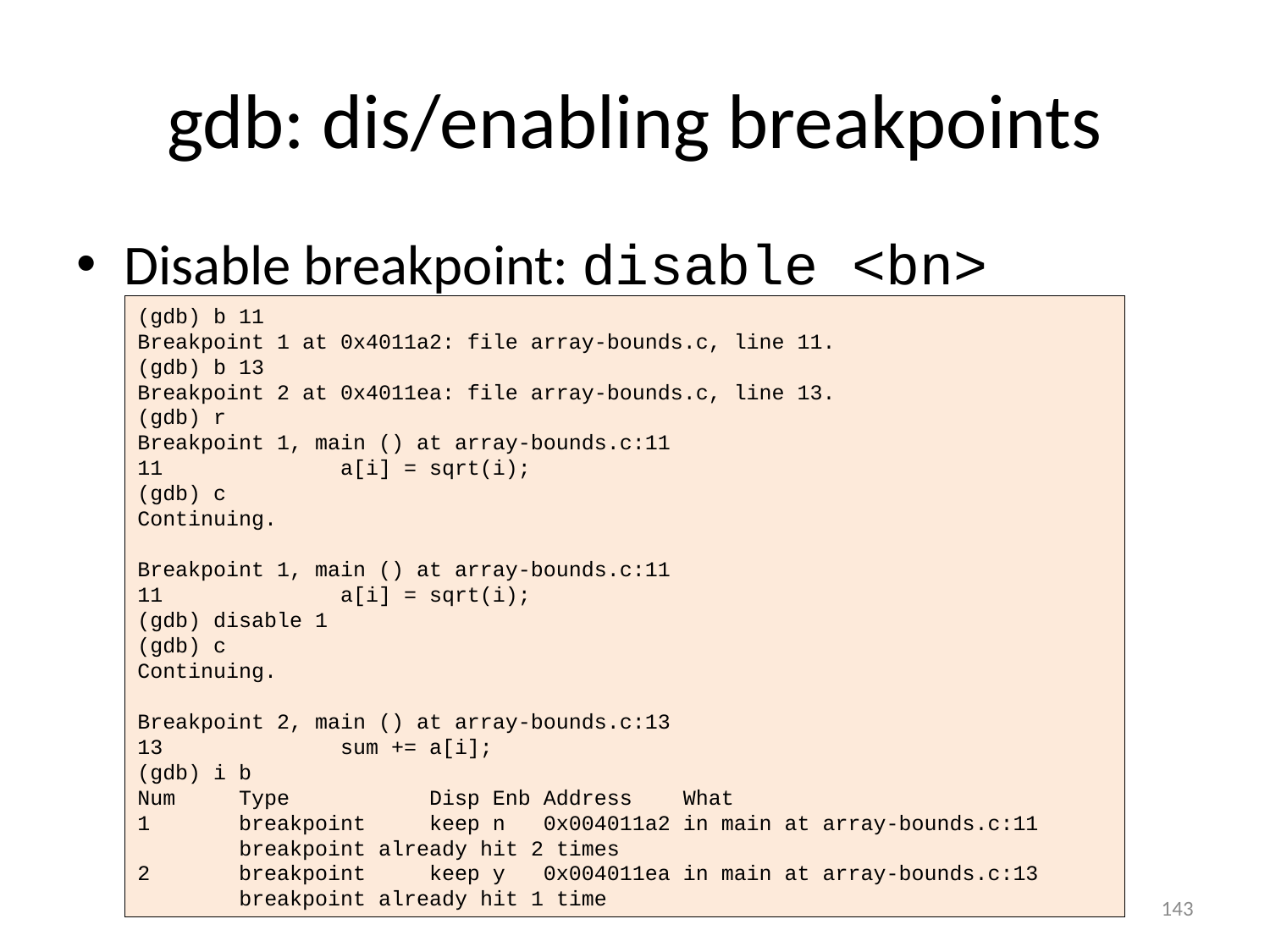

# gdb: dis/enabling breakpoints
Disable breakpoint: disable <bn>
(gdb) b 11
Breakpoint 1 at 0x4011a2: file array-bounds.c, line 11.
(gdb) b 13
Breakpoint 2 at 0x4011ea: file array-bounds.c, line 13.
(gdb) r
Breakpoint 1, main () at array-bounds.c:11
11              a[i] = sqrt(i);
(gdb) c
Continuing.

Breakpoint 1, main () at array-bounds.c:11
11              a[i] = sqrt(i);
(gdb) disable 1
(gdb) c
Continuing.

Breakpoint 2, main () at array-bounds.c:13
13              sum += a[i];
(gdb) i b
Num     Type           Disp Enb Address    What
1       breakpoint     keep n   0x004011a2 in main at array-bounds.c:11
        breakpoint already hit 2 times
2       breakpoint     keep y   0x004011ea in main at array-bounds.c:13
        breakpoint already hit 1 time
143